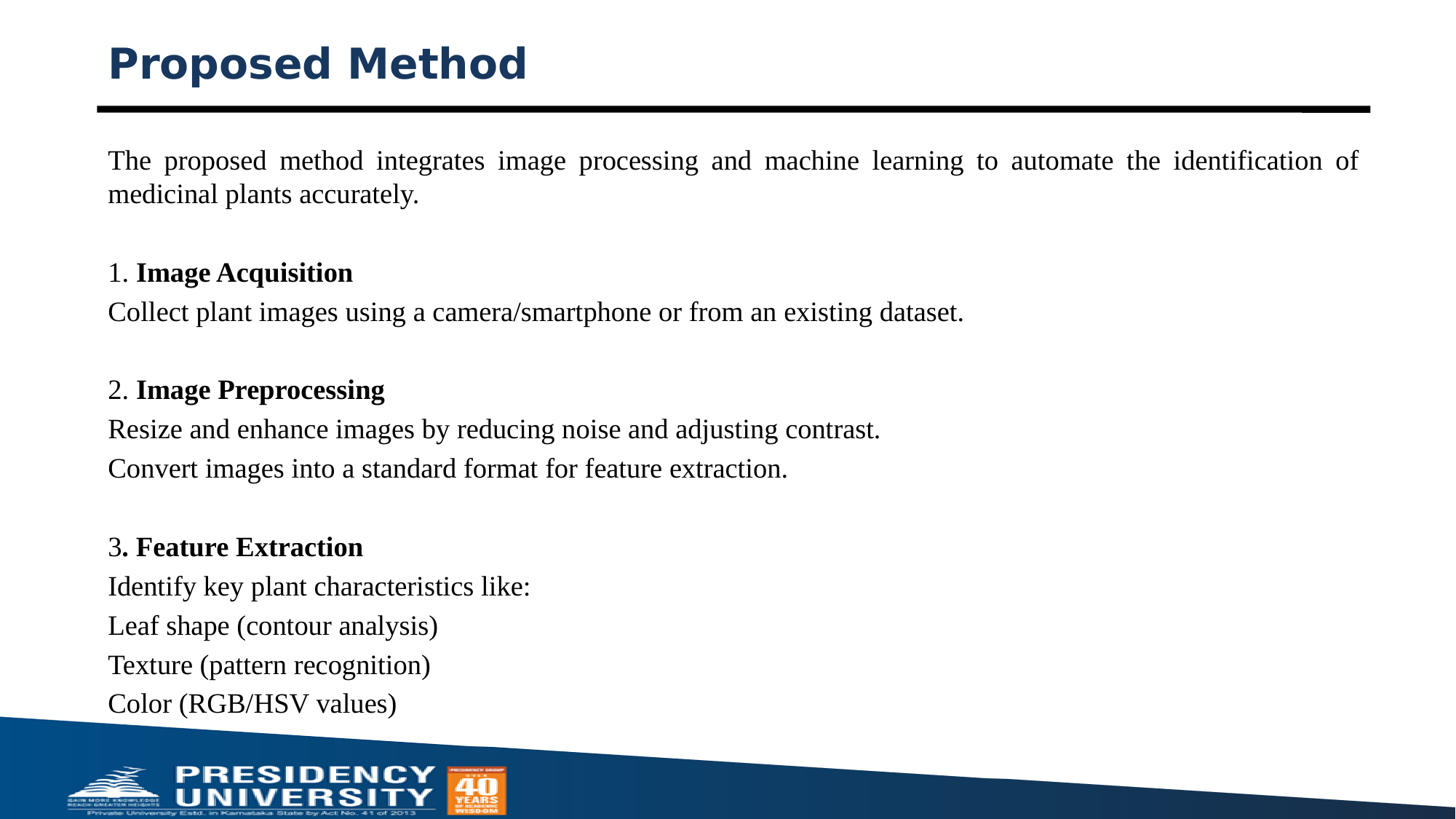

# Proposed Method
The proposed method integrates image processing and machine learning to automate the identification of medicinal plants accurately.

1. Image Acquisition
Collect plant images using a camera/smartphone or from an existing dataset.

2. Image Preprocessing
Resize and enhance images by reducing noise and adjusting contrast.
Convert images into a standard format for feature extraction.

3. Feature Extraction
Identify key plant characteristics like:
Leaf shape (contour analysis)
Texture (pattern recognition)
Color (RGB/HSV values)